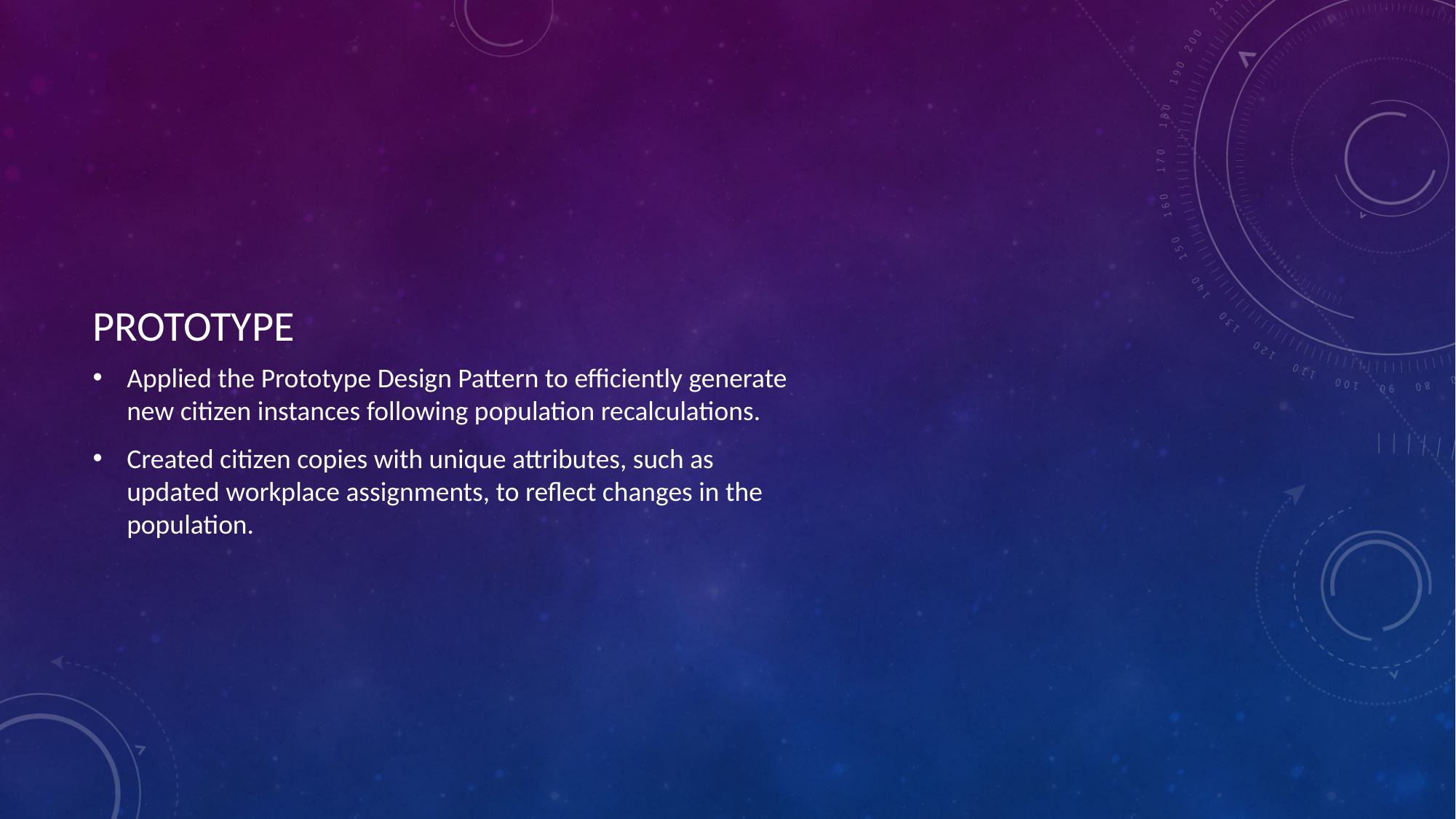

# Prototype
Applied the Prototype Design Pattern to efficiently generate new citizen instances following population recalculations.
Created citizen copies with unique attributes, such as updated workplace assignments, to reflect changes in the population.